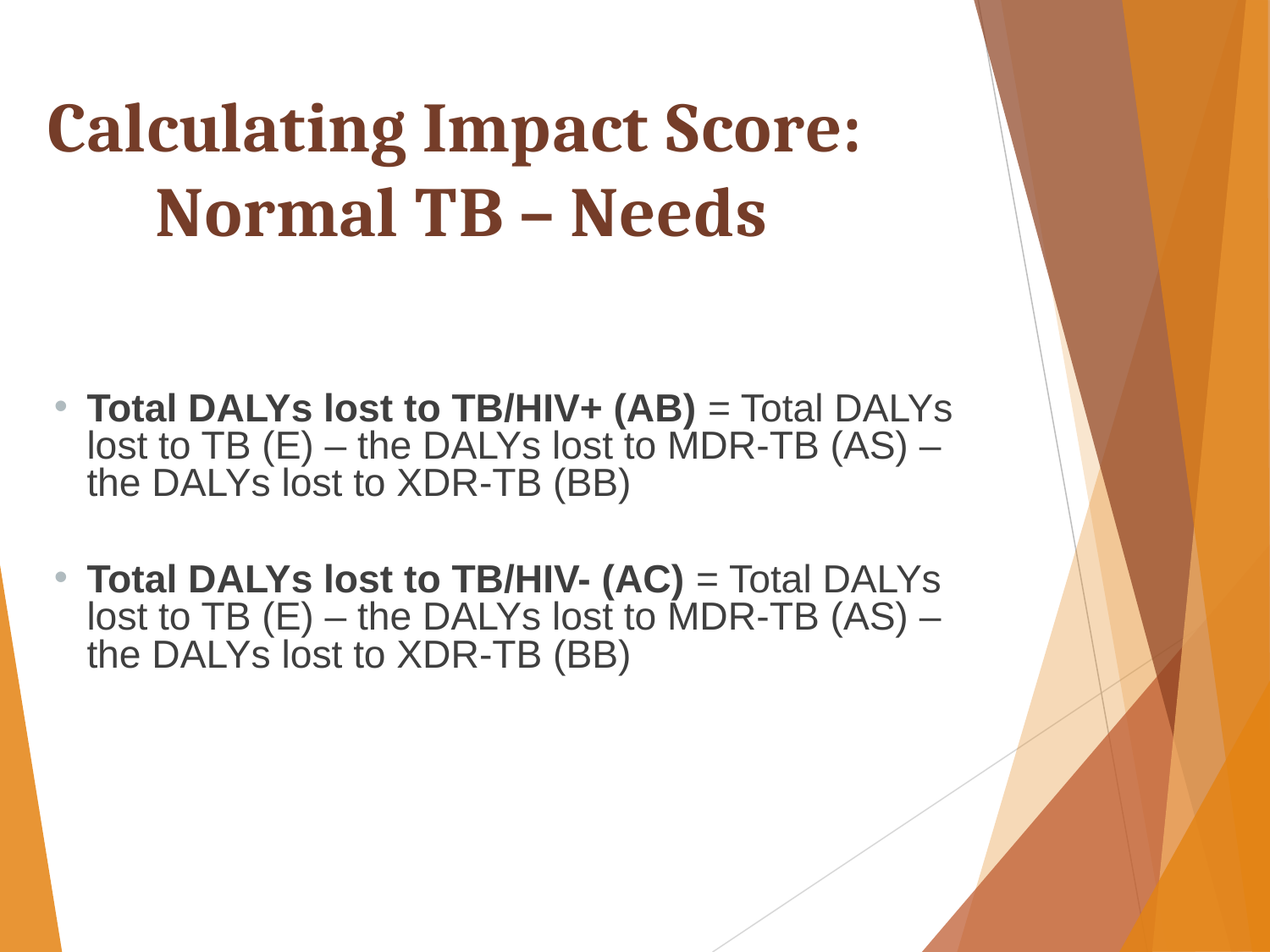

# Calculating Impact Score: Normal TB – Needs

Total DALYs lost to TB/HIV+ (AB) = Total DALYs lost to TB (E) – the DALYs lost to MDR-TB (AS) – the DALYs lost to XDR-TB (BB)

Total DALYs lost to TB/HIV- (AC) = Total DALYs lost to TB (E) – the DALYs lost to MDR-TB (AS) – the DALYs lost to XDR-TB (BB)